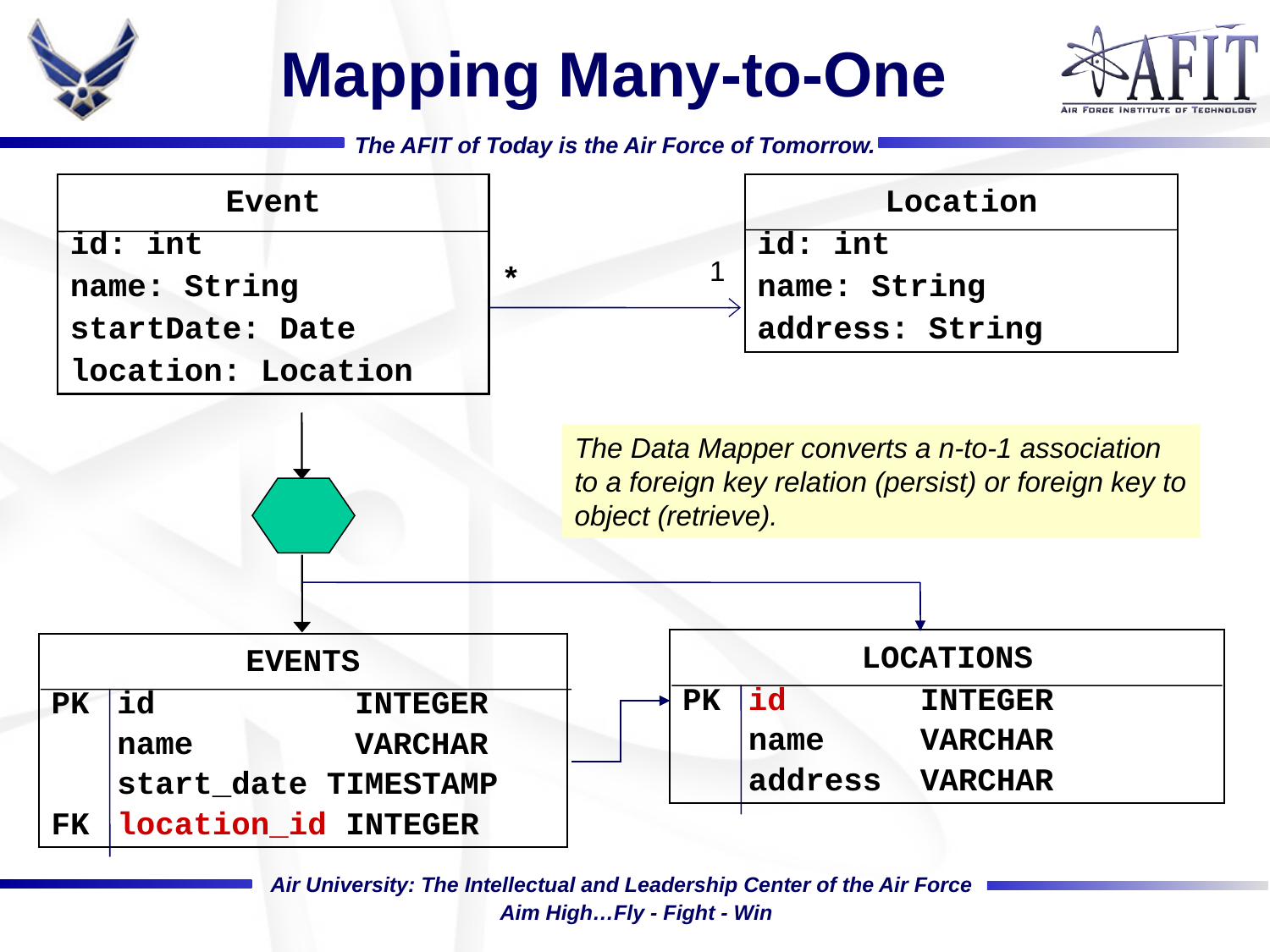

# Mapping Many-to-One
Event
id: int
name: String
startDate: Date
location: Location
Location
id: int
name: String
address: String

1
*

The Data Mapper converts a n-to-1 association to a foreign key relation (persist) or foreign key to object (retrieve).

LOCATIONS
PK	id	INTEGER
	name	VARCHAR
	address	VARCHAR
EVENTS
PK	id	INTEGER
	name	VARCHAR
	start_date TIMESTAMP
FK	location_id INTEGER